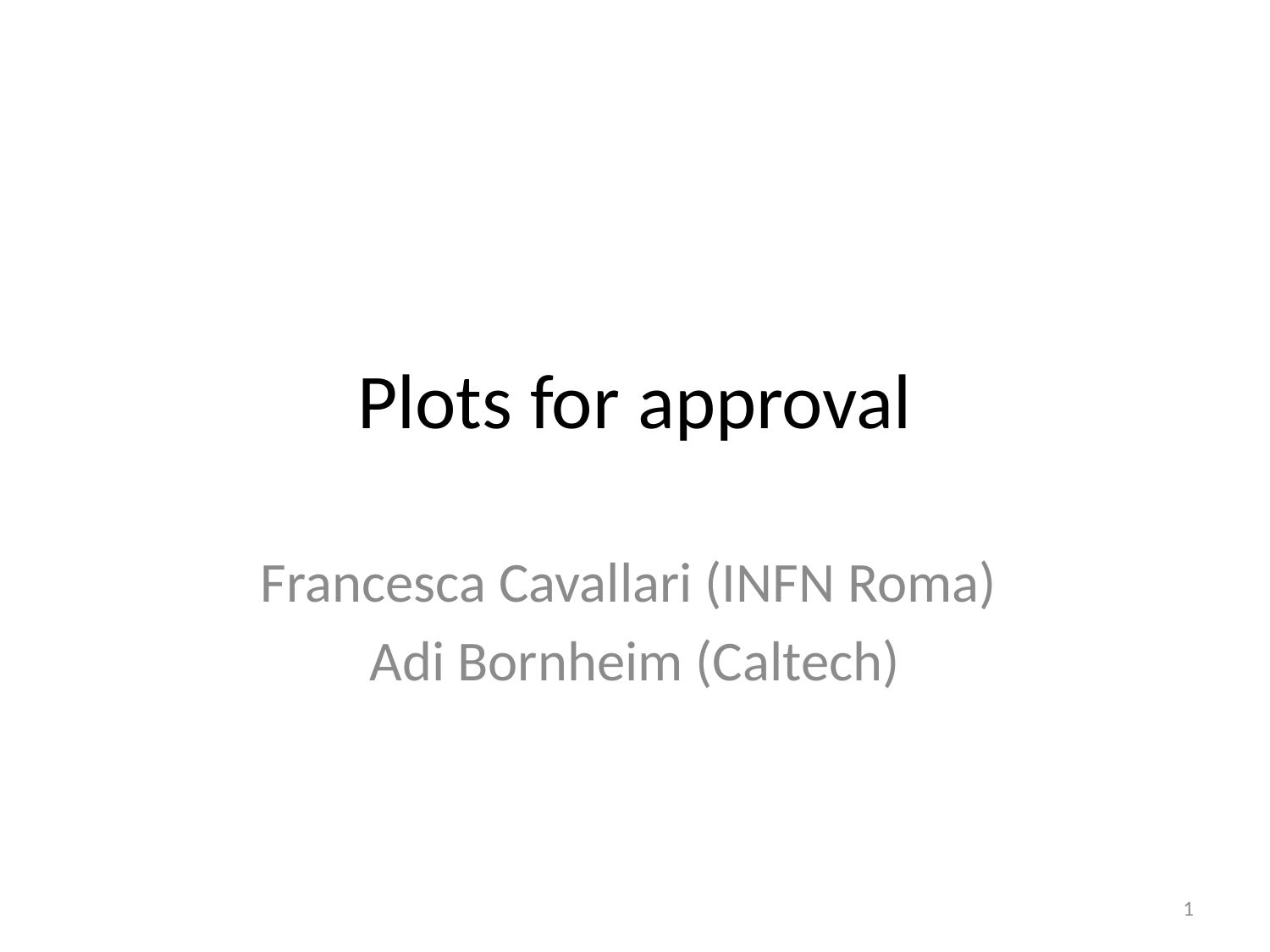

# Plots for approval
Francesca Cavallari (INFN Roma)
Adi Bornheim (Caltech)
1